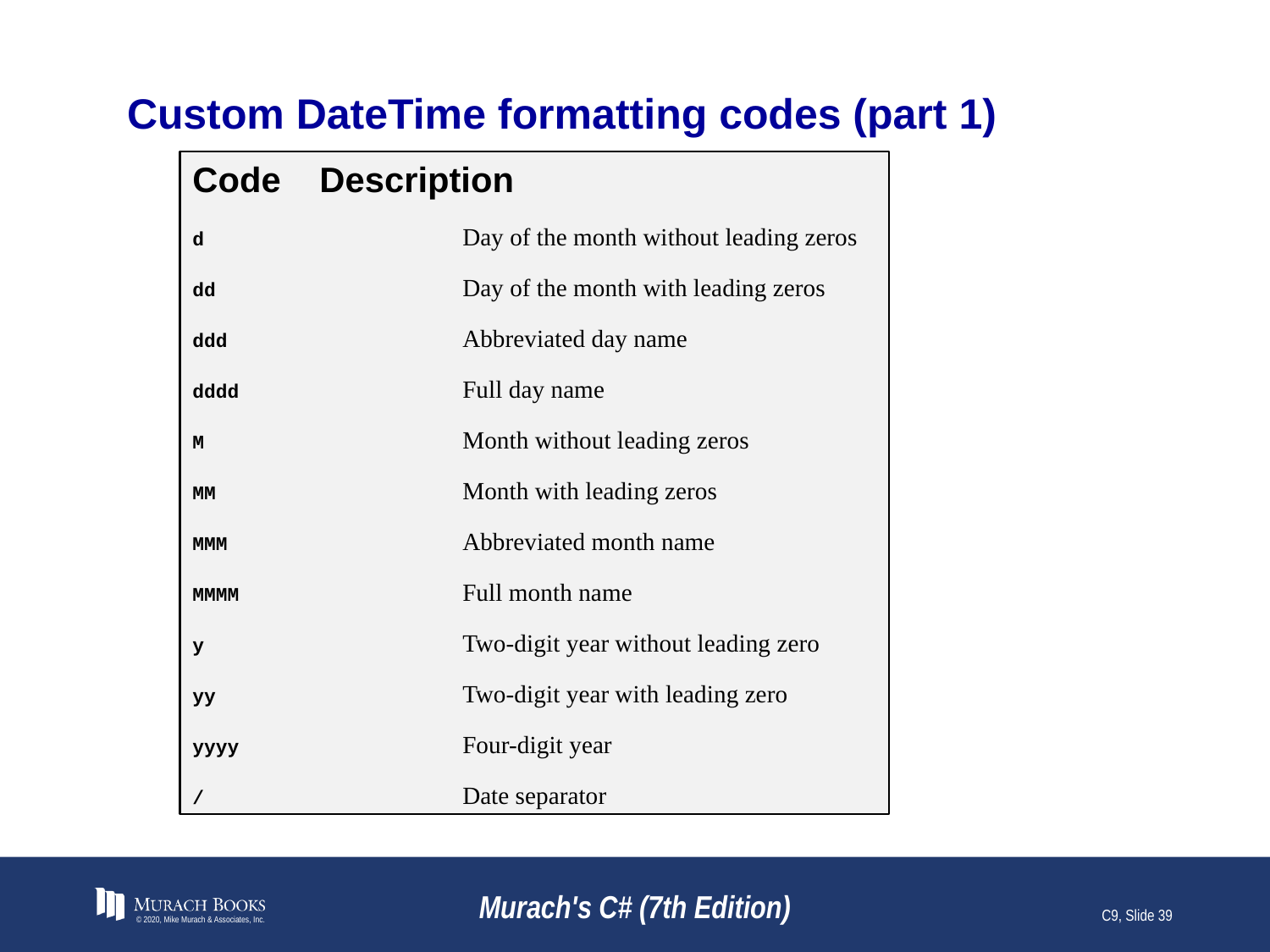

# Custom DateTime formatting codes (part 1)
Code	Description
d		Day of the month without leading zeros
dd		Day of the month with leading zeros
ddd		Abbreviated day name
dddd		Full day name
M		Month without leading zeros
MM		Month with leading zeros
MMM		Abbreviated month name
MMMM		Full month name
y		Two-digit year without leading zero
yy		Two-digit year with leading zero
yyyy		Four-digit year
/		Date separator

© 2020, Mike Murach & Associates, Inc.
Murach's C# (7th Edition)

C9, Slide 39